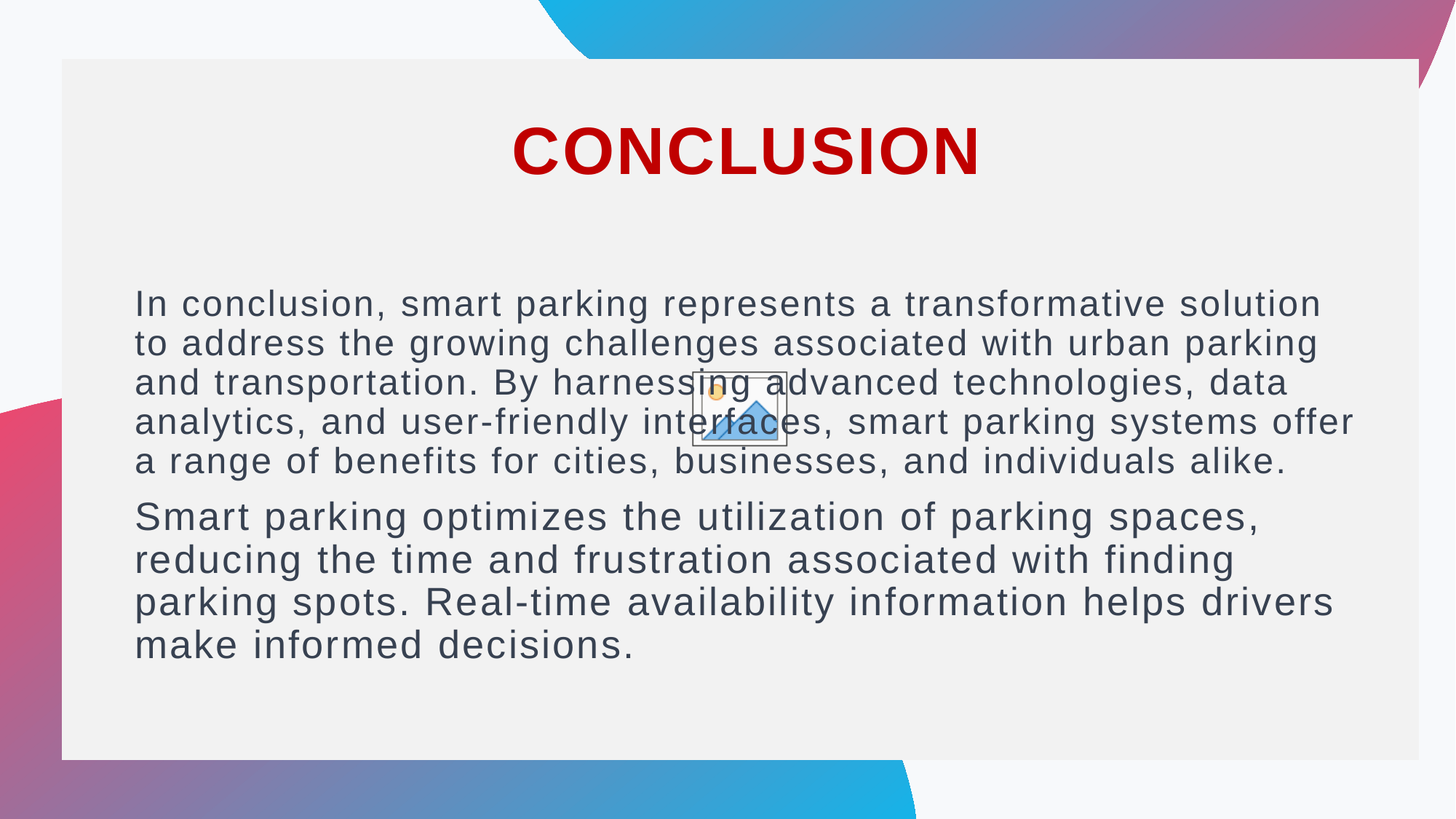

CONCLUSION

In conclusion, smart parking represents a transformative solution to address the growing challenges associated with urban parking and transportation. By harnessing advanced technologies, data analytics, and user-friendly interfaces, smart parking systems offer a range of benefits for cities, businesses, and individuals alike.
Smart parking optimizes the utilization of parking spaces, reducing the time and frustration associated with finding parking spots. Real-time availability information helps drivers make informed decisions.